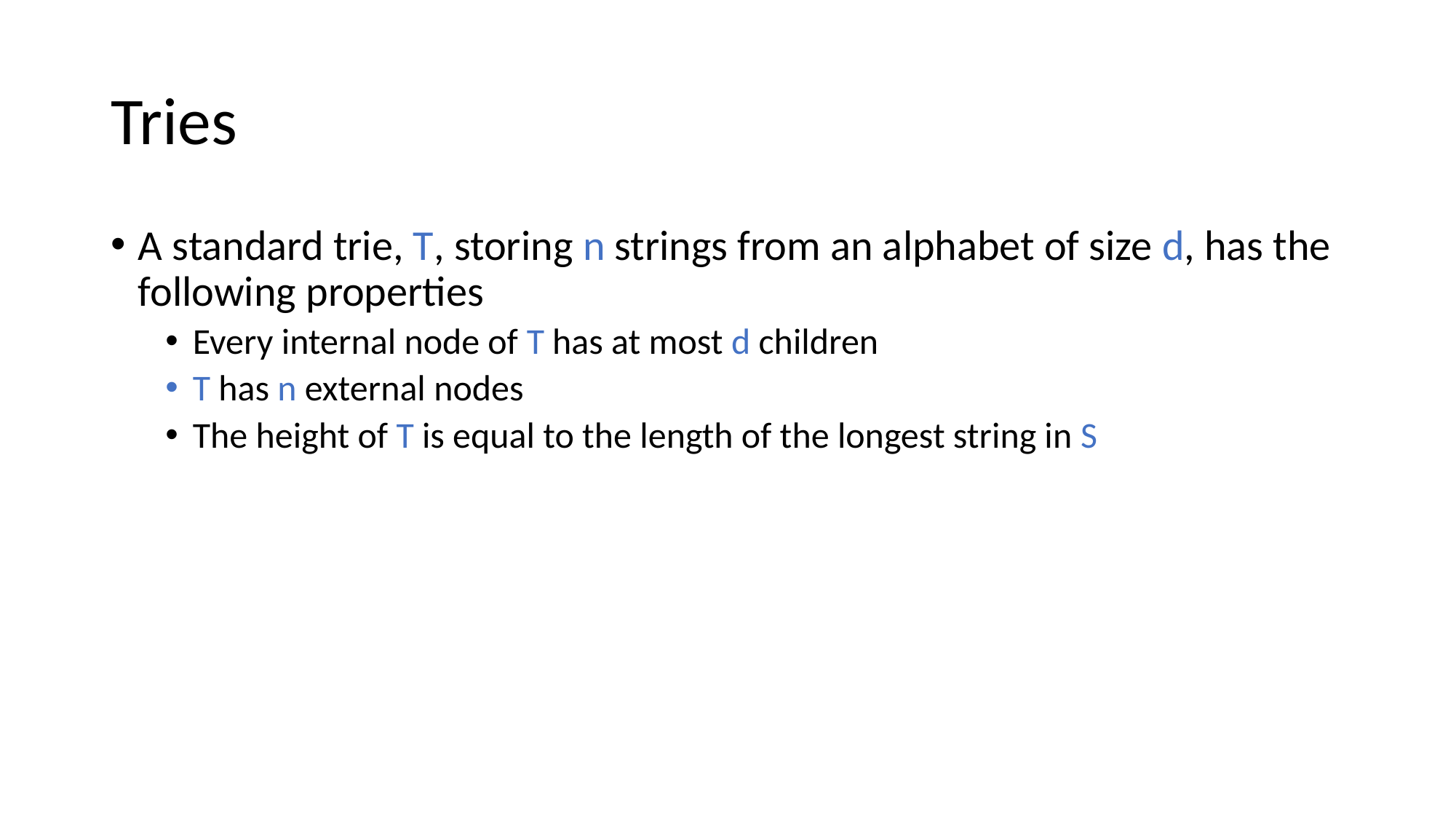

# Tries
A standard trie, T, storing n strings from an alphabet of size d, has the following properties
Every internal node of T has at most d children
T has n external nodes
The height of T is equal to the length of the longest string in S